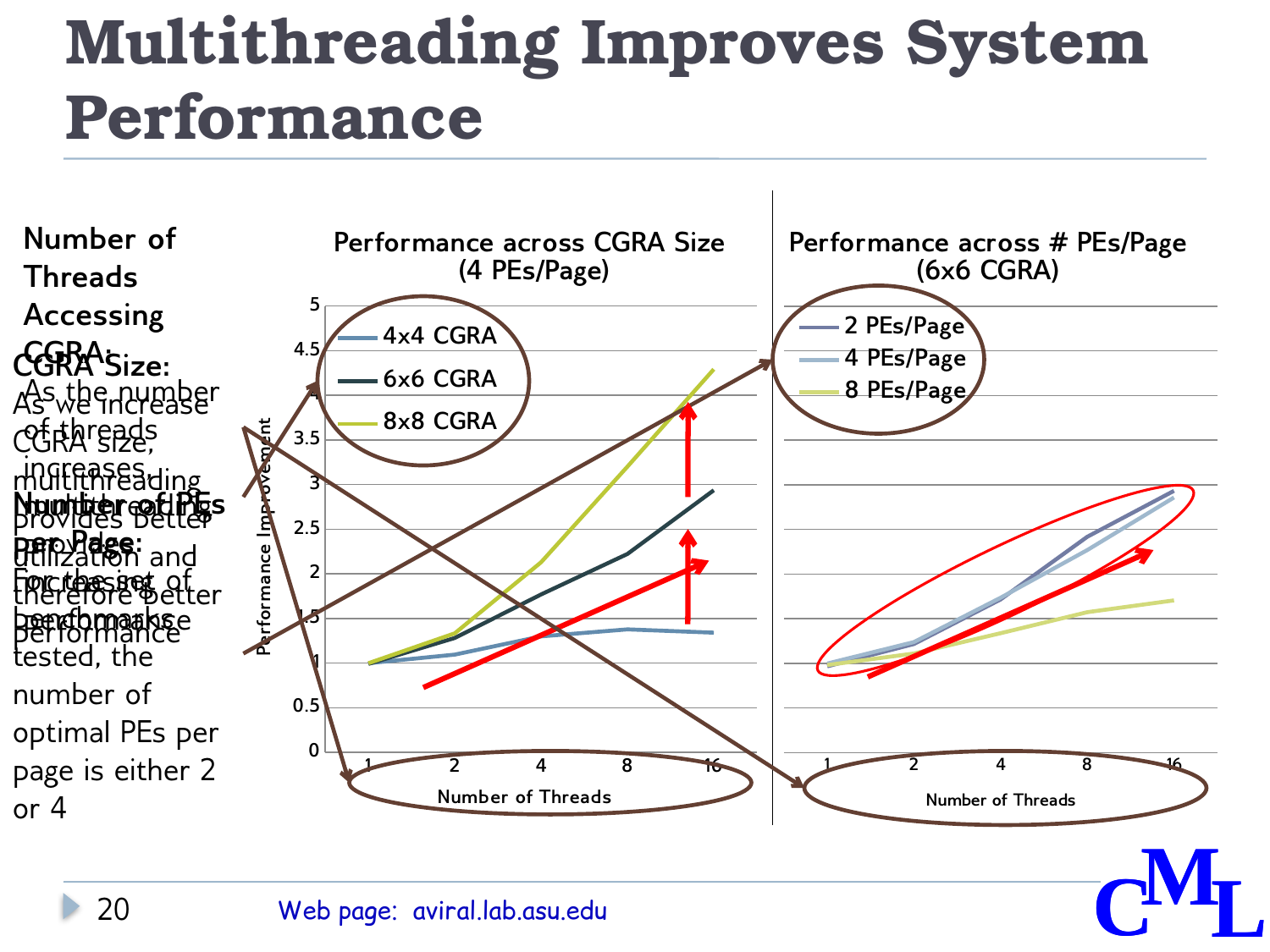

# Multithreading Improves System Performance
Number of Threads Accessing CGRA:
As the number of threads increases, multithreading provides increasing performance

### Chart: Performance across CGRA Size
(4 PEs/Page)

| Category | 4x4 CGRA | 6x6 CGRA | 8x8 CGRA |
|---|---|---|---|
| 1 | 1.0 | 0.9913717027092476 | 0.9996851269319641 |
| 2 | 1.0959016015770637 | 1.2825412363948419 | 1.334416704608909 |
| 4 | 1.300352489707859 | 1.7701389877948857 | 2.1305403326989385 |
| 8 | 1.3786263968884396 | 2.223282700099625 | 3.2014218056474704 |
| 16 | 1.3418419527386898 | 2.9368500697857343 | 4.2915558752463845 |

### Chart: Performance across # PEs/Page
(6x6 CGRA)

| Category | 2 PEs/Page | 4 PEs/Page | 8 PEs/Page |
|---|---|---|---|
| 1 | 0.9655524361783776 | 0.9970189432137375 | 0.9798956679917117 |
| 2 | 1.2154964951942429 | 1.2376198475269378 | 1.109152716742117 |
| 4 | 1.7150333857749767 | 1.7336772700672258 | 1.3368548481716505 |
| 8 | 2.4167827095074776 | 2.267776967545184 | 1.5719533416278586 |
| 16 | 2.9316133856712563 | 2.8567492992569377 | 1.7040240389265848 |

CGRA Size:
As we increase CGRA size, multithreading provides better utilization and therefore better performance
Number of PEs per Page:
For the set of benchmarks tested, the number of optimal PEs per page is either 2 or 4

20